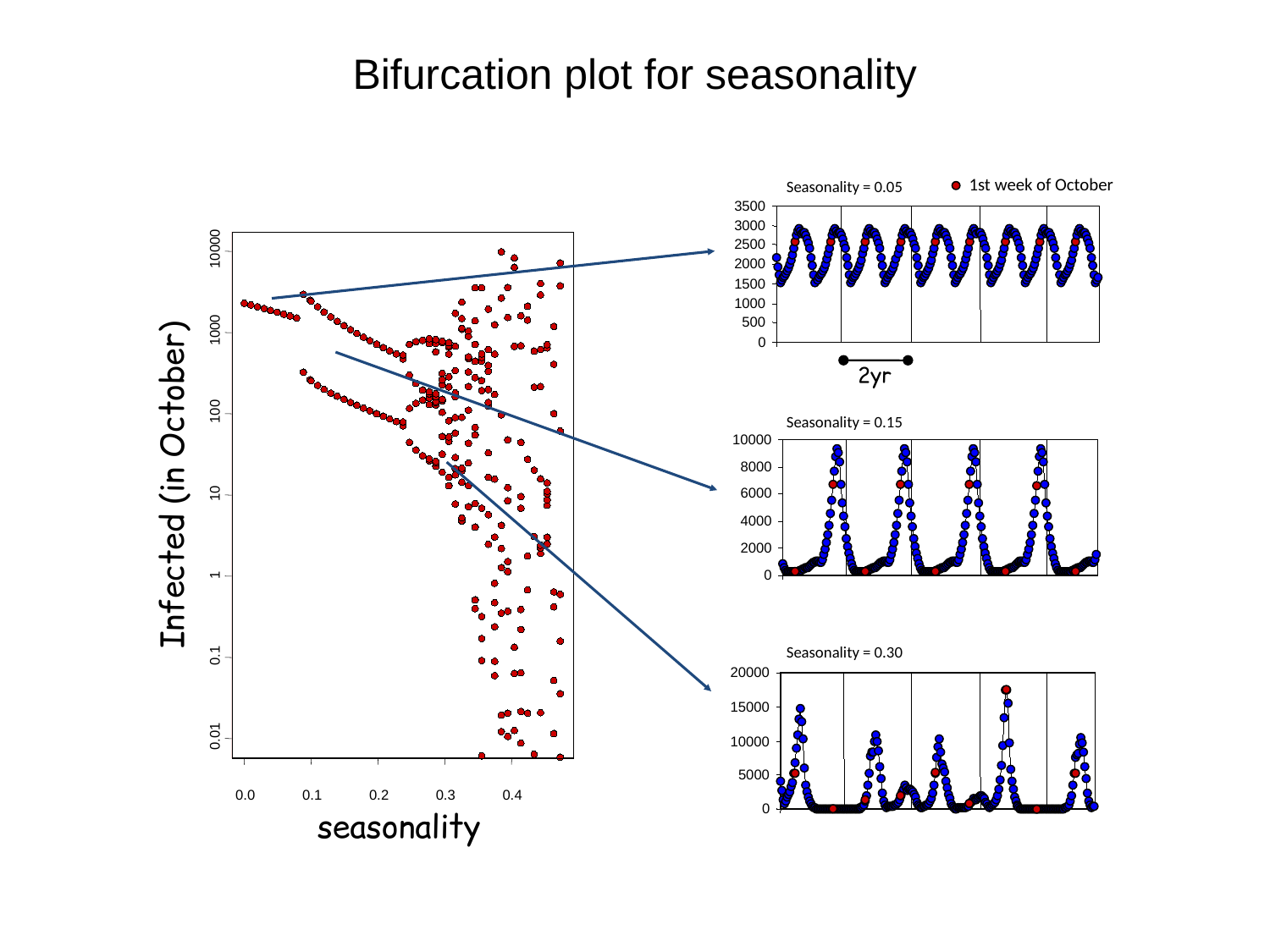

# Bifurcation plot for seasonality
1st week of October
Seasonality = 0.05

3500

3000

2500

10000

2000

1500

1000

500

1000

0

2yr

100

Seasonality = 0.15

10000

8000

Infected (in October)

6000

10

4000

2000

0

1

Seasonality = 0.30

0.1

20000

15000

0.01

10000

5000

0.0
0.1
0.2
0.3
0.4

0

seasonality